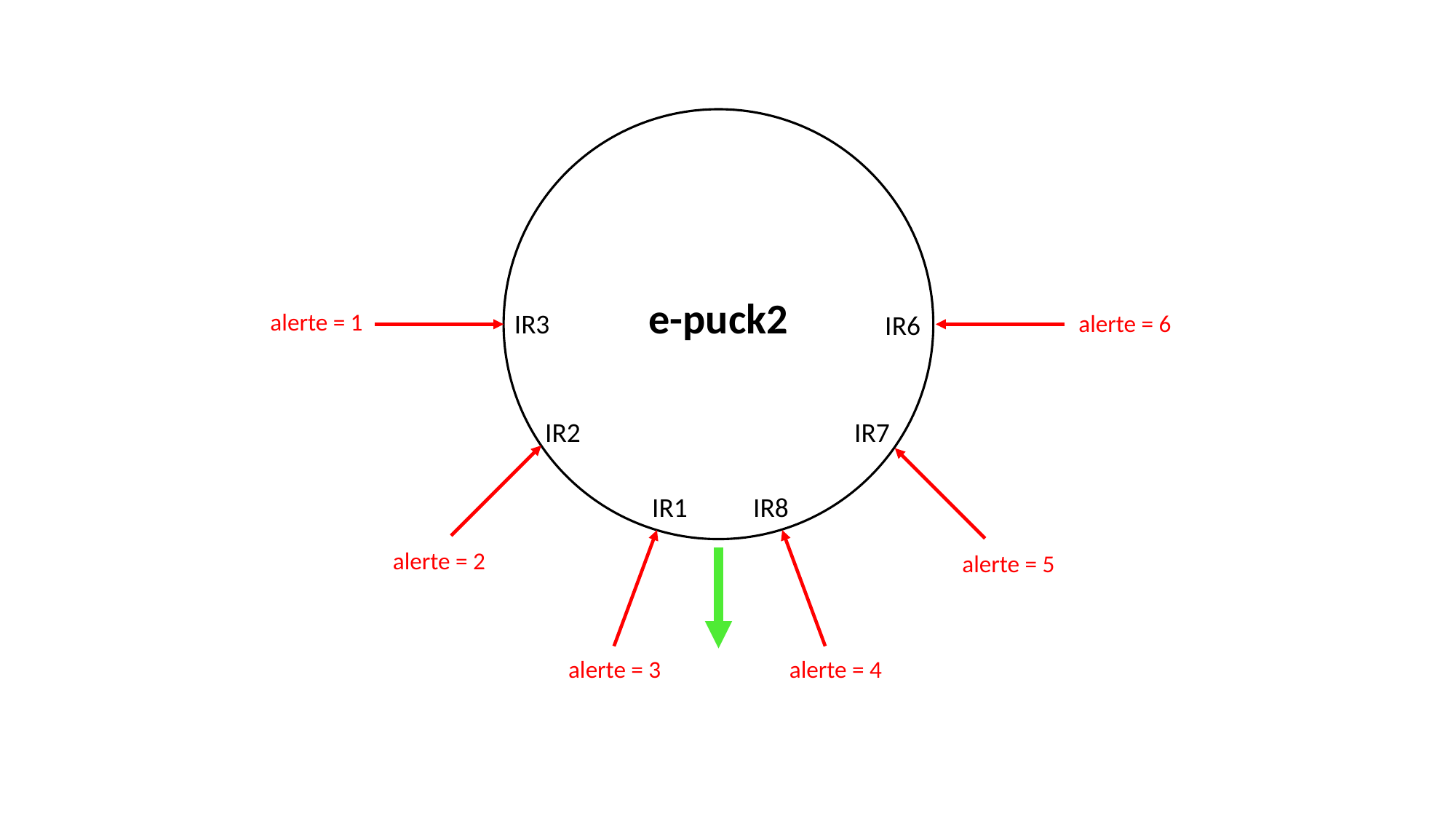

e-puck2
alerte = 1
IR3
IR6
alerte = 6
IR2
IR7
IR1
IR8
alerte = 2
alerte = 5
alerte = 3
alerte = 4